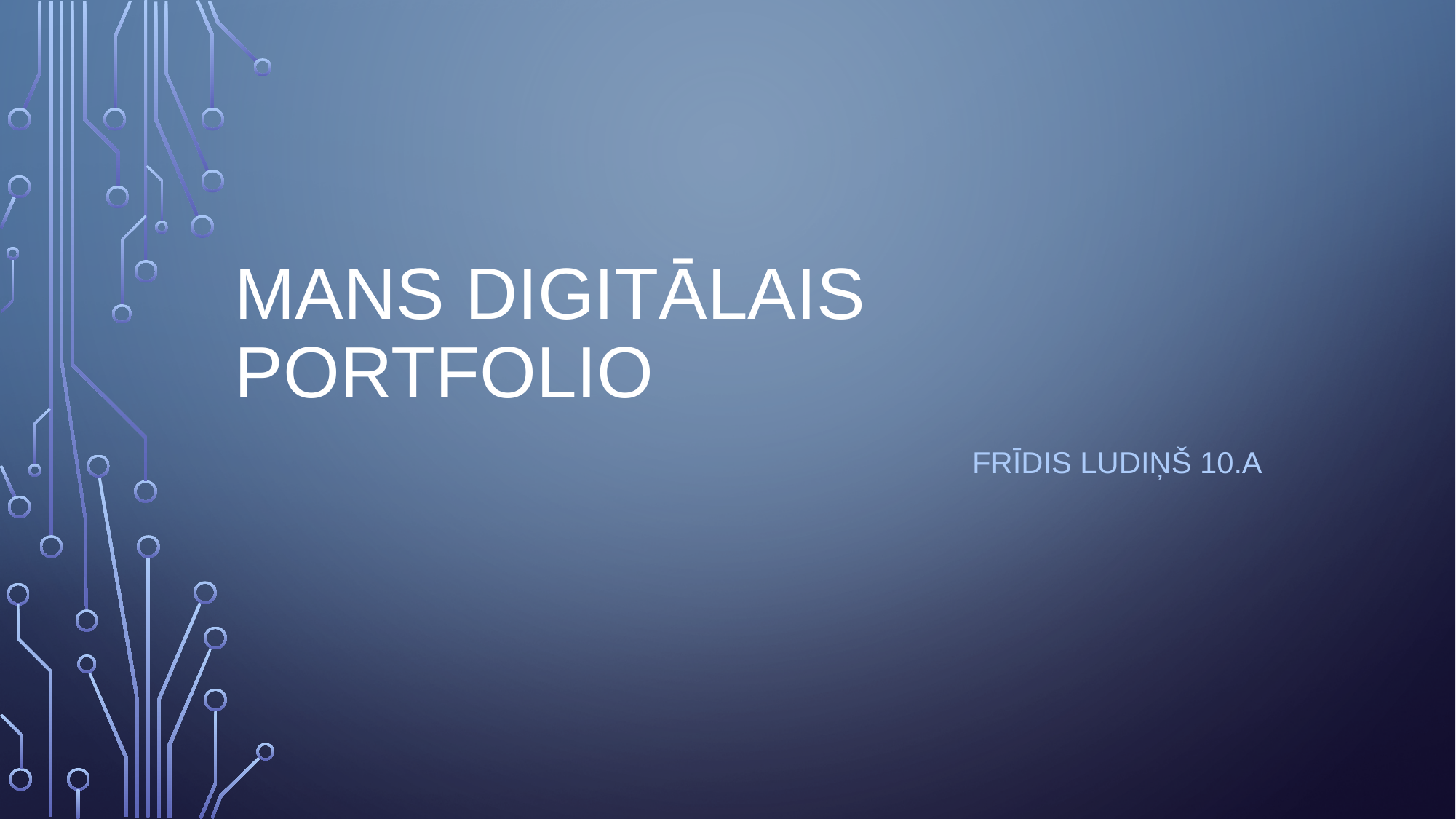

# Mans digitālais portfolio
Frīdis Ludiņš 10.A